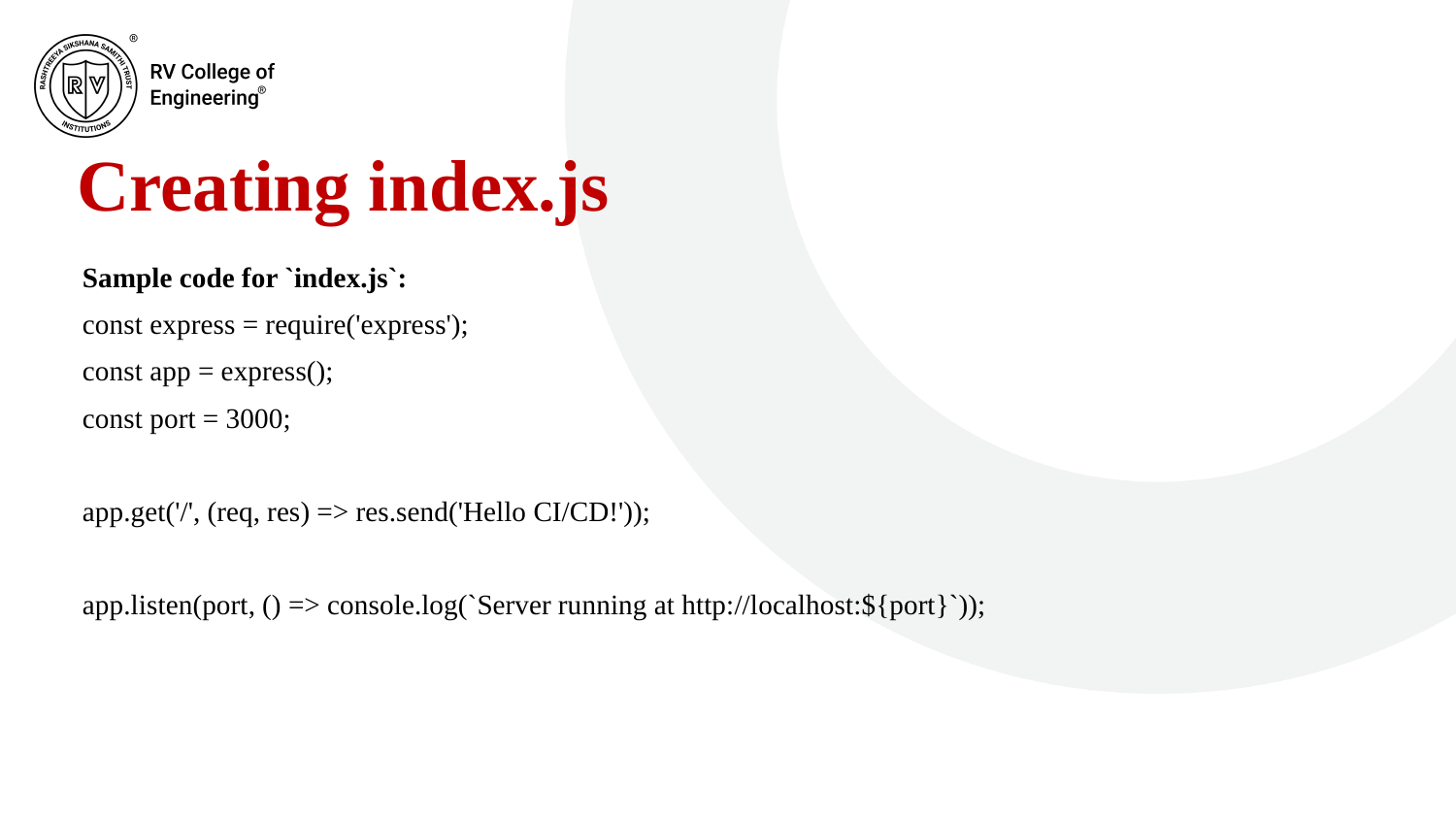

# Creating index.js
Sample code for `index.js`:
const express = require('express');
const app = express();
const port = 3000;

app.get('/', (req, res) => res.send('Hello CI/CD!'));

app.listen(port, () => console.log(`Server running at http://localhost:${port}`));